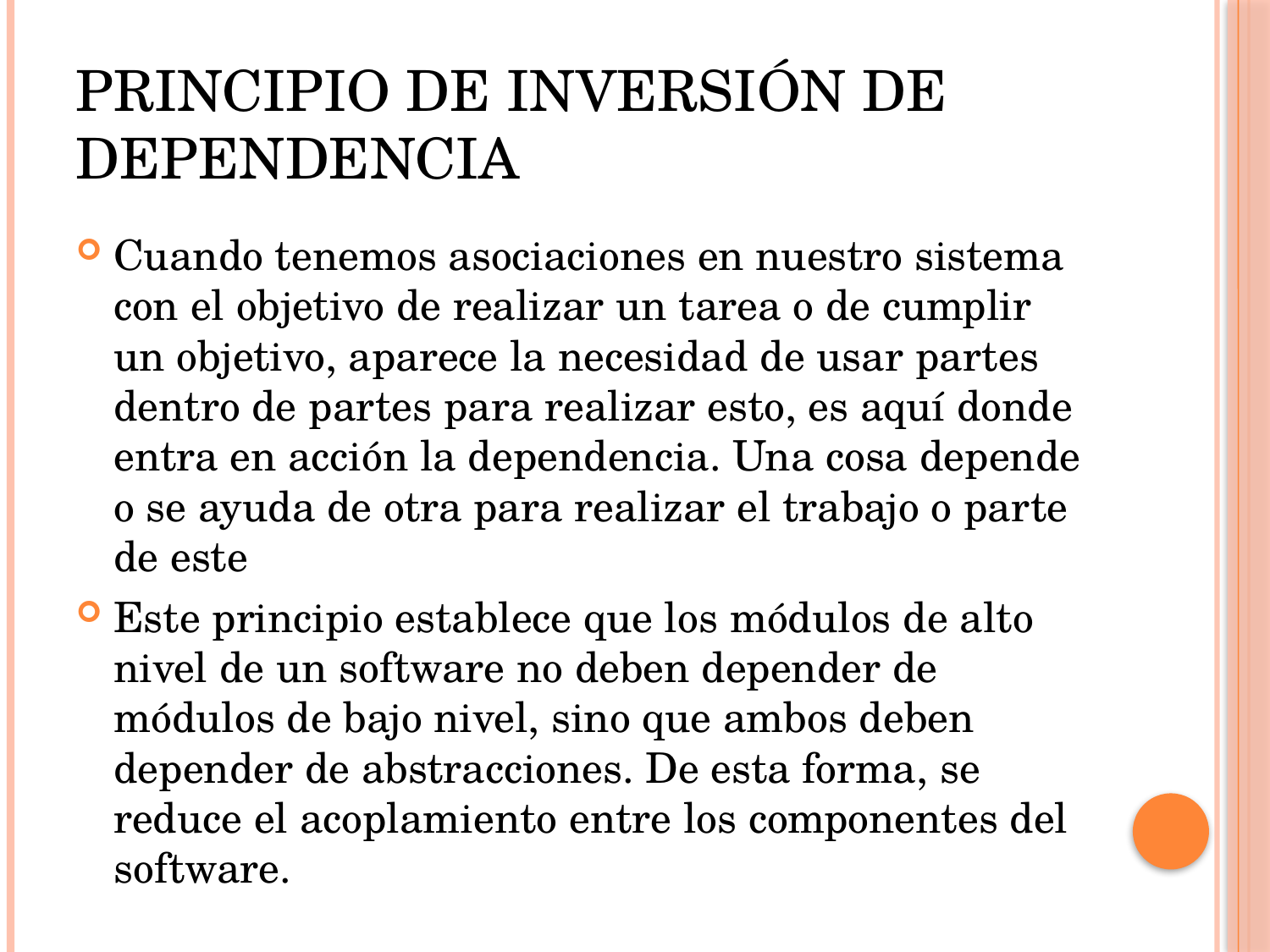

# Principio de Inversión de Dependencia
Cuando tenemos asociaciones en nuestro sistema con el objetivo de realizar un tarea o de cumplir un objetivo, aparece la necesidad de usar partes dentro de partes para realizar esto, es aquí donde entra en acción la dependencia. Una cosa depende o se ayuda de otra para realizar el trabajo o parte de este
Este principio establece que los módulos de alto nivel de un software no deben depender de módulos de bajo nivel, sino que ambos deben depender de abstracciones. De esta forma, se reduce el acoplamiento entre los componentes del software.